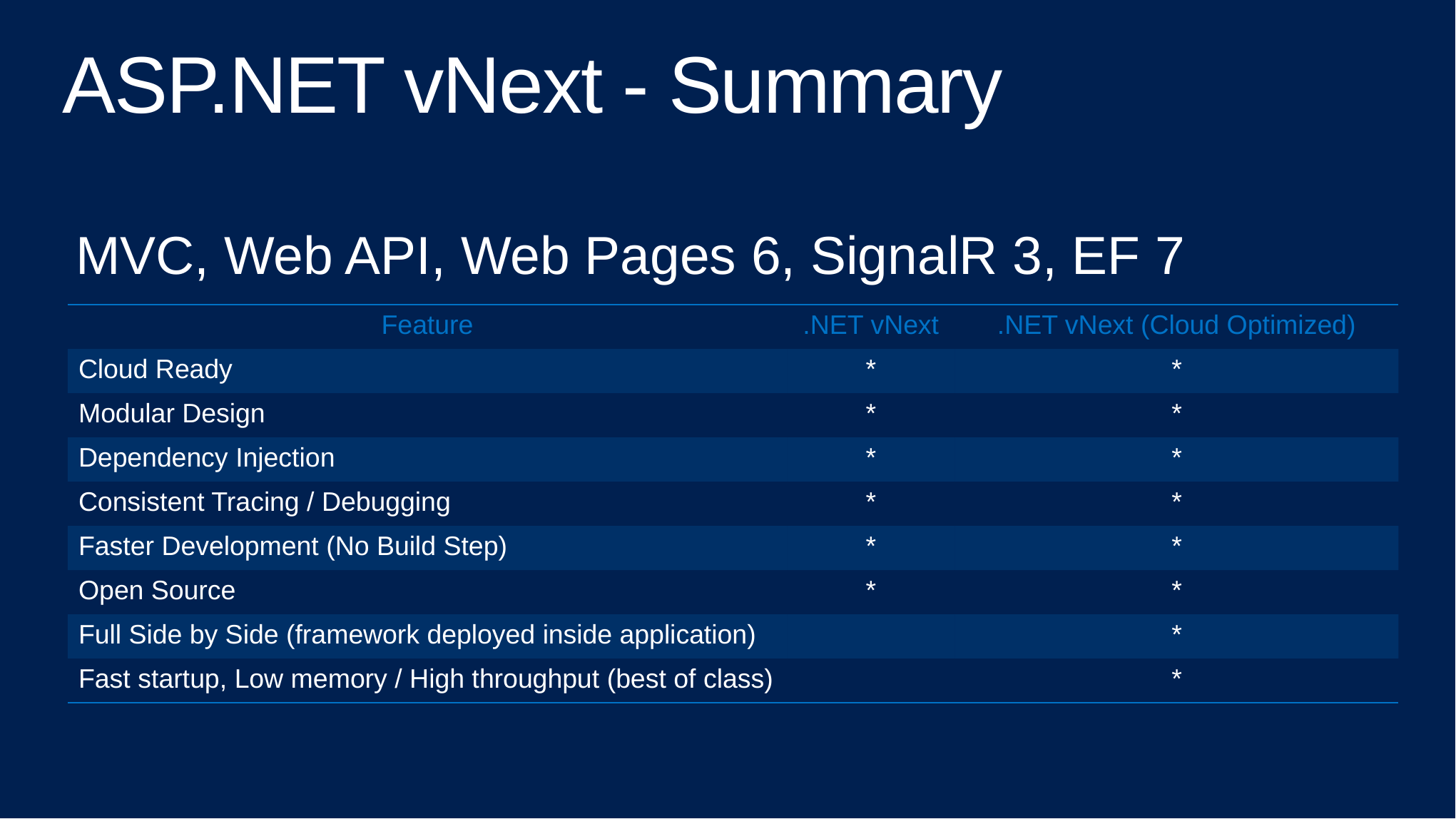

# ASP.NET vNext - Summary
MVC, Web API, Web Pages 6, SignalR 3, EF 7
| Feature | .NET vNext | .NET vNext (Cloud Optimized) |
| --- | --- | --- |
| Cloud Ready | \* | \* |
| Modular Design | \* | \* |
| Dependency Injection | \* | \* |
| Consistent Tracing / Debugging | \* | \* |
| Faster Development (No Build Step) | \* | \* |
| Open Source | \* | \* |
| Full Side by Side (framework deployed inside application) |  | \* |
| Fast startup, Low memory / High throughput (best of class) |  | \* |